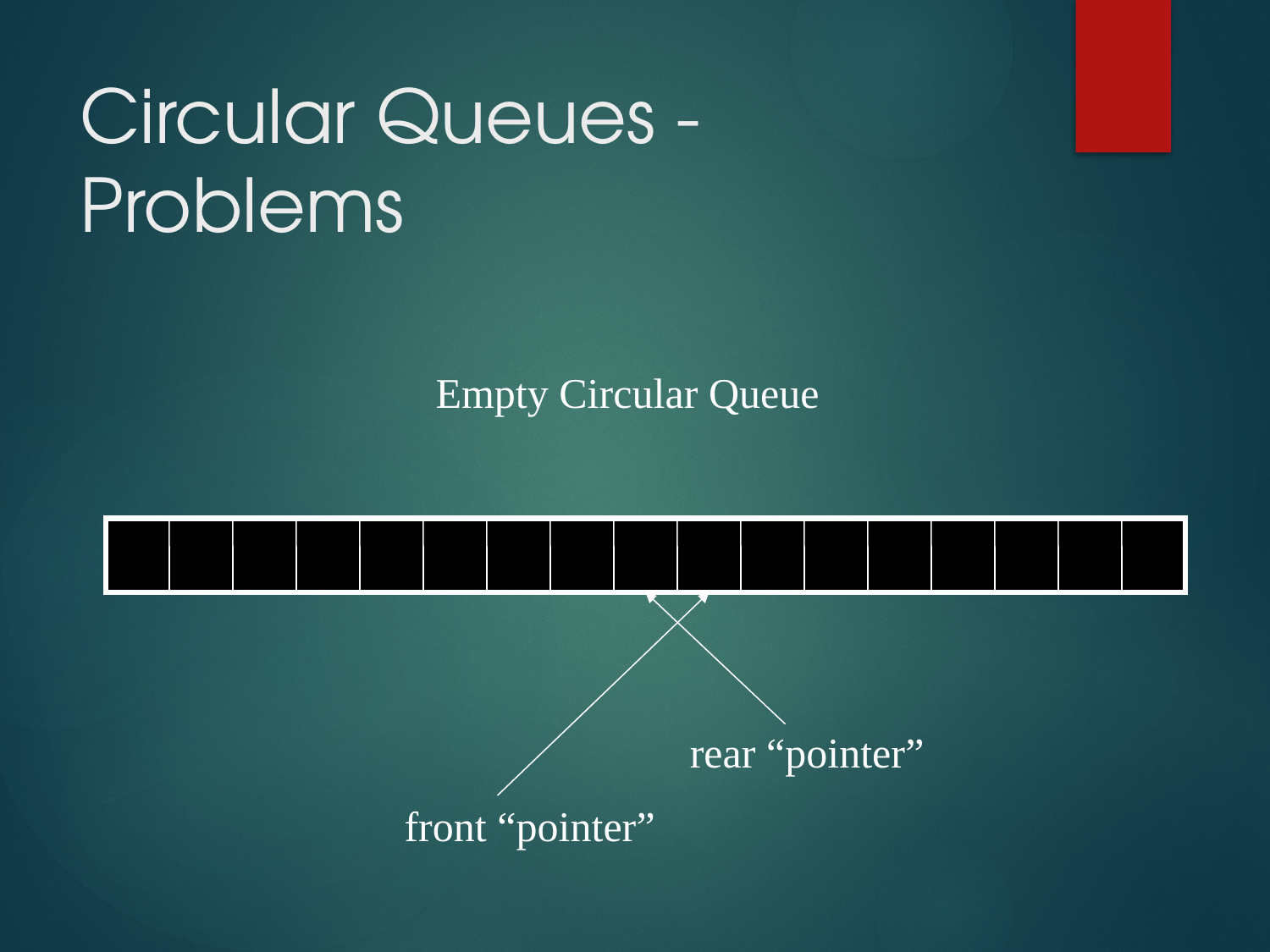

# Circular Queues - Problems
Empty Circular Queue

rear “pointer”
front “pointer”